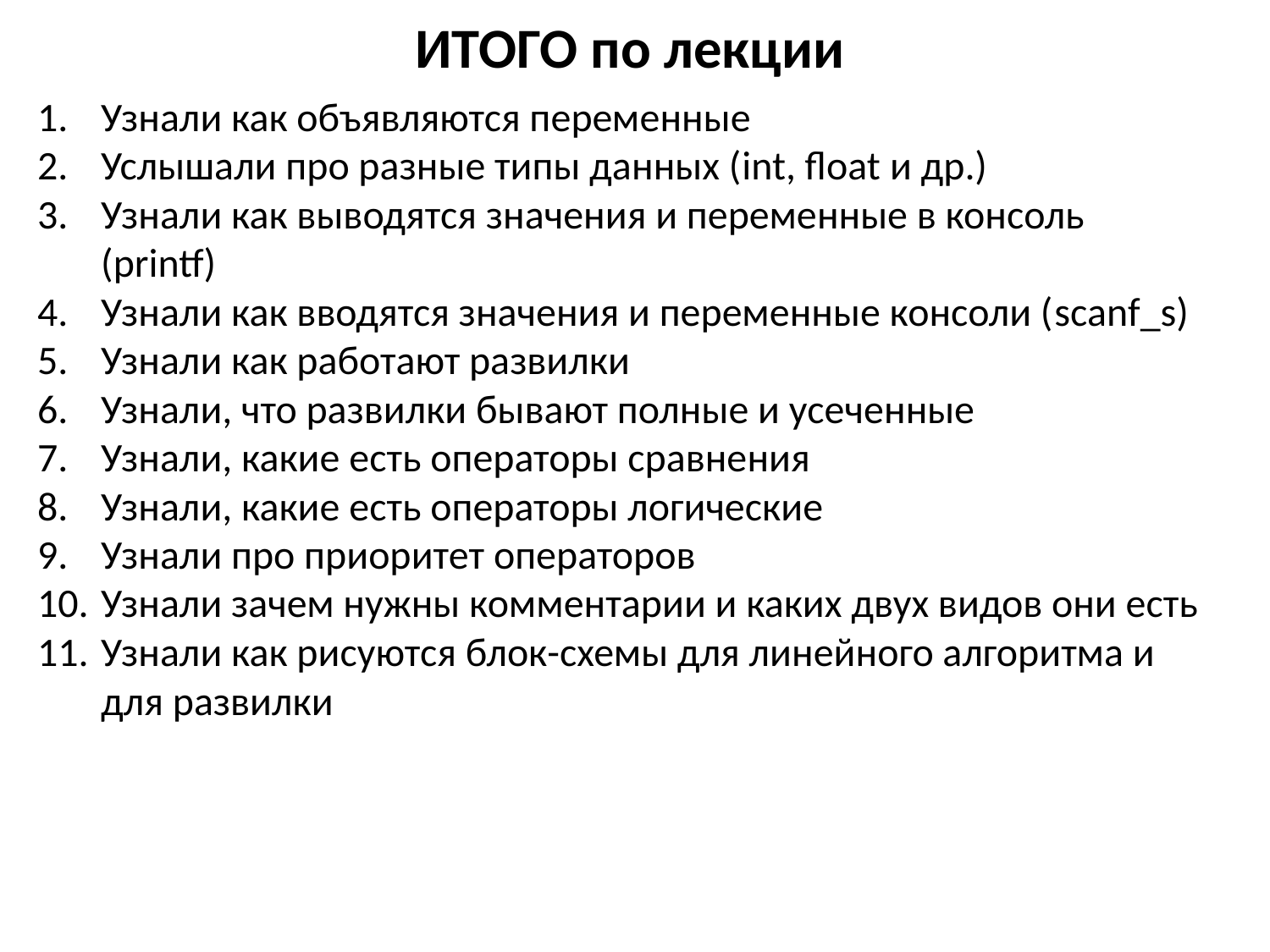

# ИТОГО по лекции
Узнали как объявляются переменные
Услышали про разные типы данных (int, float и др.)
Узнали как выводятся значения и переменные в консоль (printf)
Узнали как вводятся значения и переменные консоли (scanf_s)
Узнали как работают развилки
Узнали, что развилки бывают полные и усеченные
Узнали, какие есть операторы сравнения
Узнали, какие есть операторы логические
Узнали про приоритет операторов
Узнали зачем нужны комментарии и каких двух видов они есть
Узнали как рисуются блок-схемы для линейного алгоритма и для развилки